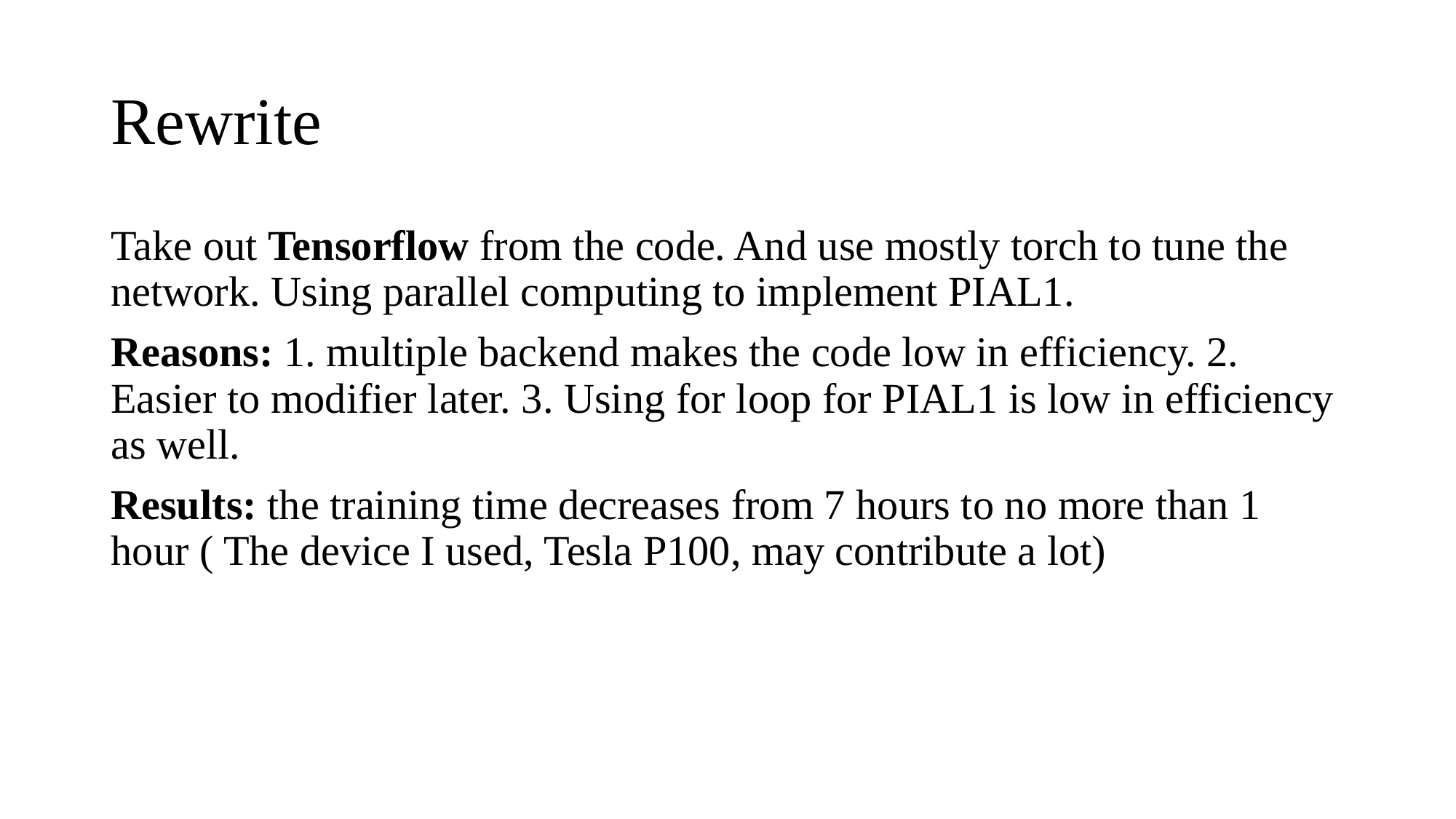

# Rewrite
Take out Tensorflow from the code. And use mostly torch to tune the network. Using parallel computing to implement PIAL1.
Reasons: 1. multiple backend makes the code low in efficiency. 2. Easier to modifier later. 3. Using for loop for PIAL1 is low in efficiency as well.
Results: the training time decreases from 7 hours to no more than 1 hour ( The device I used, Tesla P100, may contribute a lot)